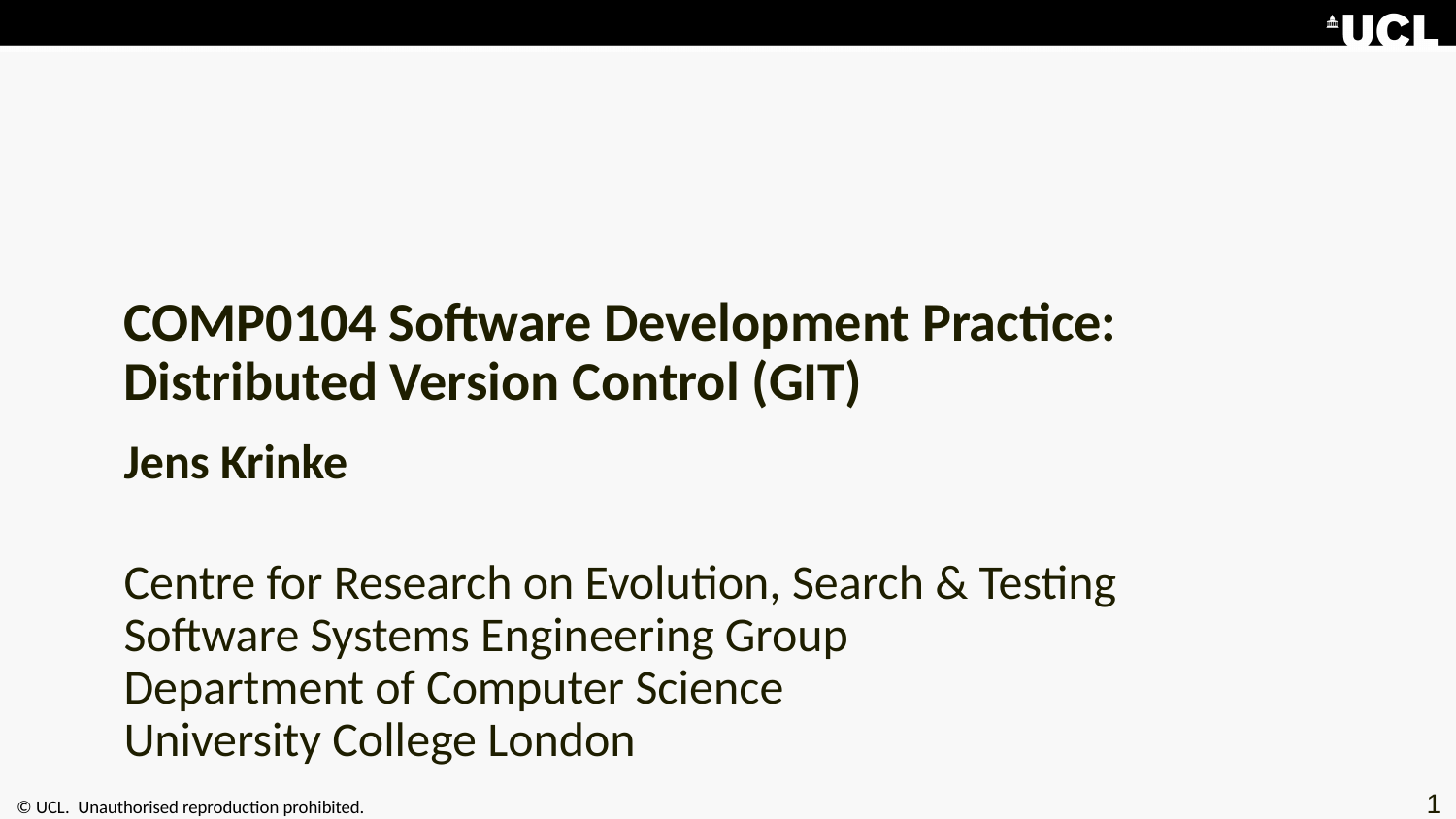

# COMP0104 Software Development Practice: Distributed Version Control (GIT)
Jens Krinke
Centre for Research on Evolution, Search & Testing
Software Systems Engineering Group
Department of Computer Science
University College London
1